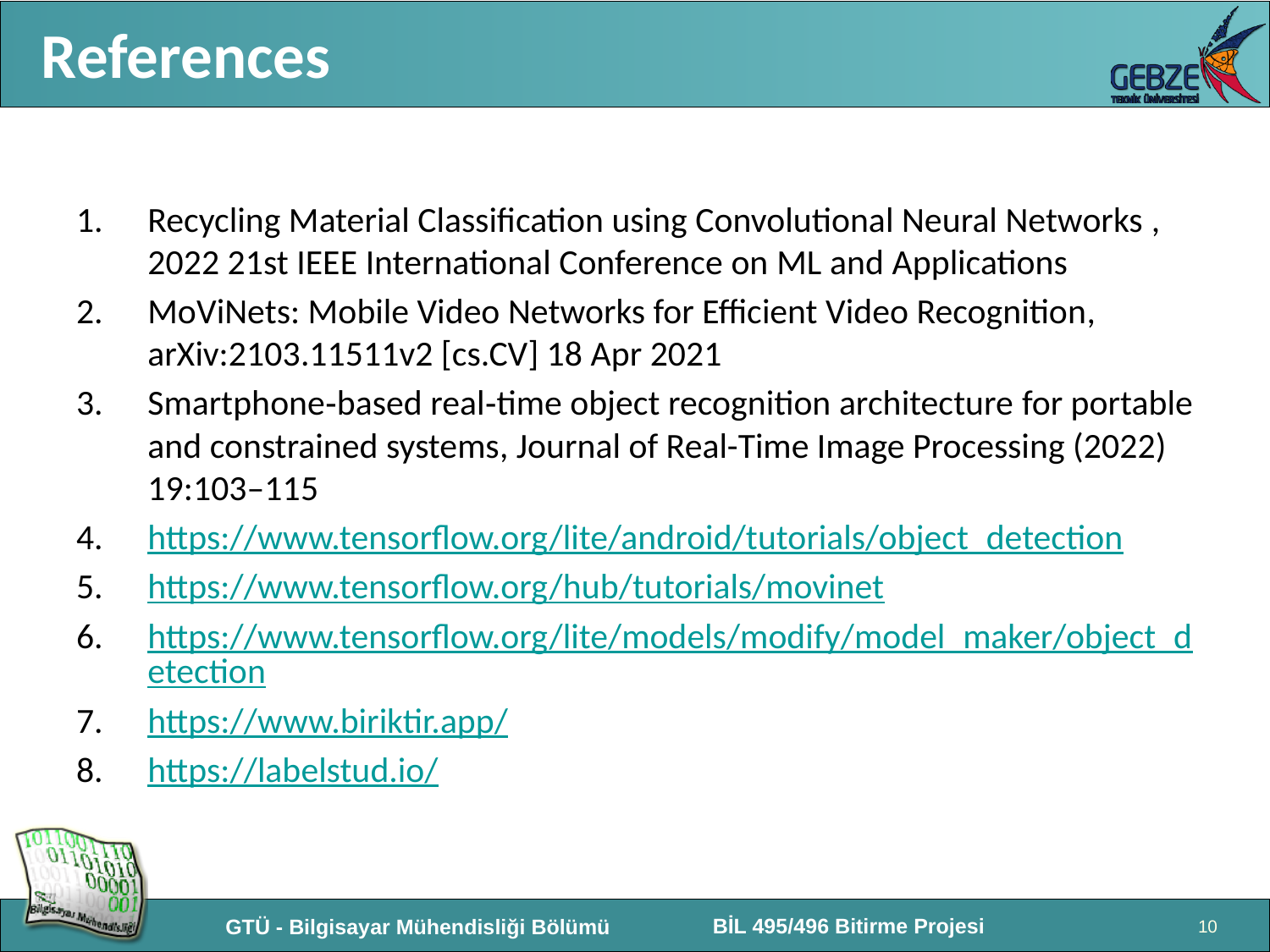

# References
Recycling Material Classification using Convolutional Neural Networks , 2022 21st IEEE International Conference on ML and Applications
MoViNets: Mobile Video Networks for Efficient Video Recognition, arXiv:2103.11511v2 [cs.CV] 18 Apr 2021
Smartphone‑based real‑time object recognition architecture for portable and constrained systems, Journal of Real-Time Image Processing (2022) 19:103–115
https://www.tensorflow.org/lite/android/tutorials/object_detection
https://www.tensorflow.org/hub/tutorials/movinet
https://www.tensorflow.org/lite/models/modify/model_maker/object_detection
https://www.biriktir.app/
https://labelstud.io/
10